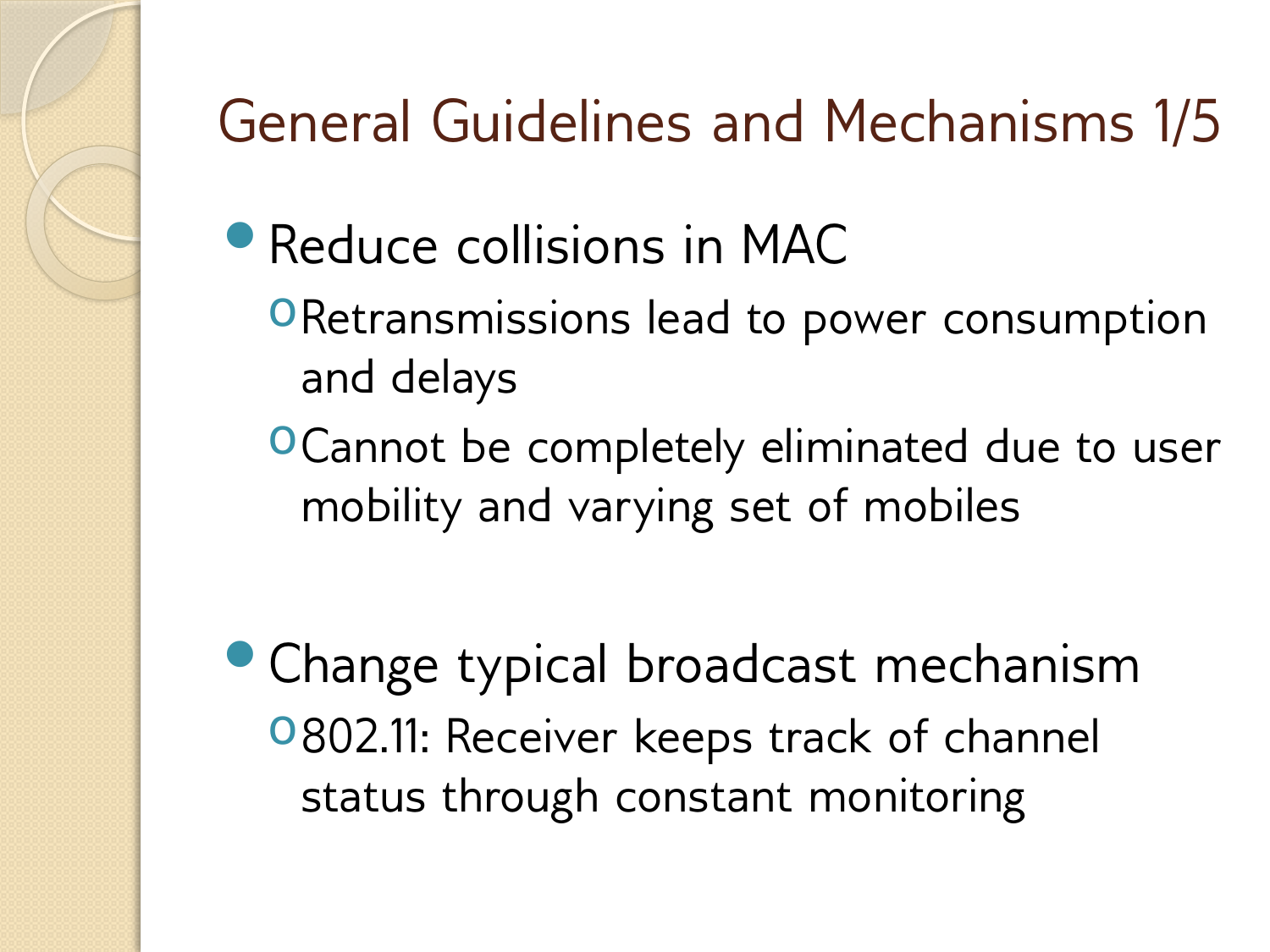

# General Guidelines and Mechanisms 1/5
Reduce collisions in MAC
Retransmissions lead to power consumption and delays
Cannot be completely eliminated due to user mobility and varying set of mobiles

Change typical broadcast mechanism
802.11: Receiver keeps track of channel status through constant monitoring